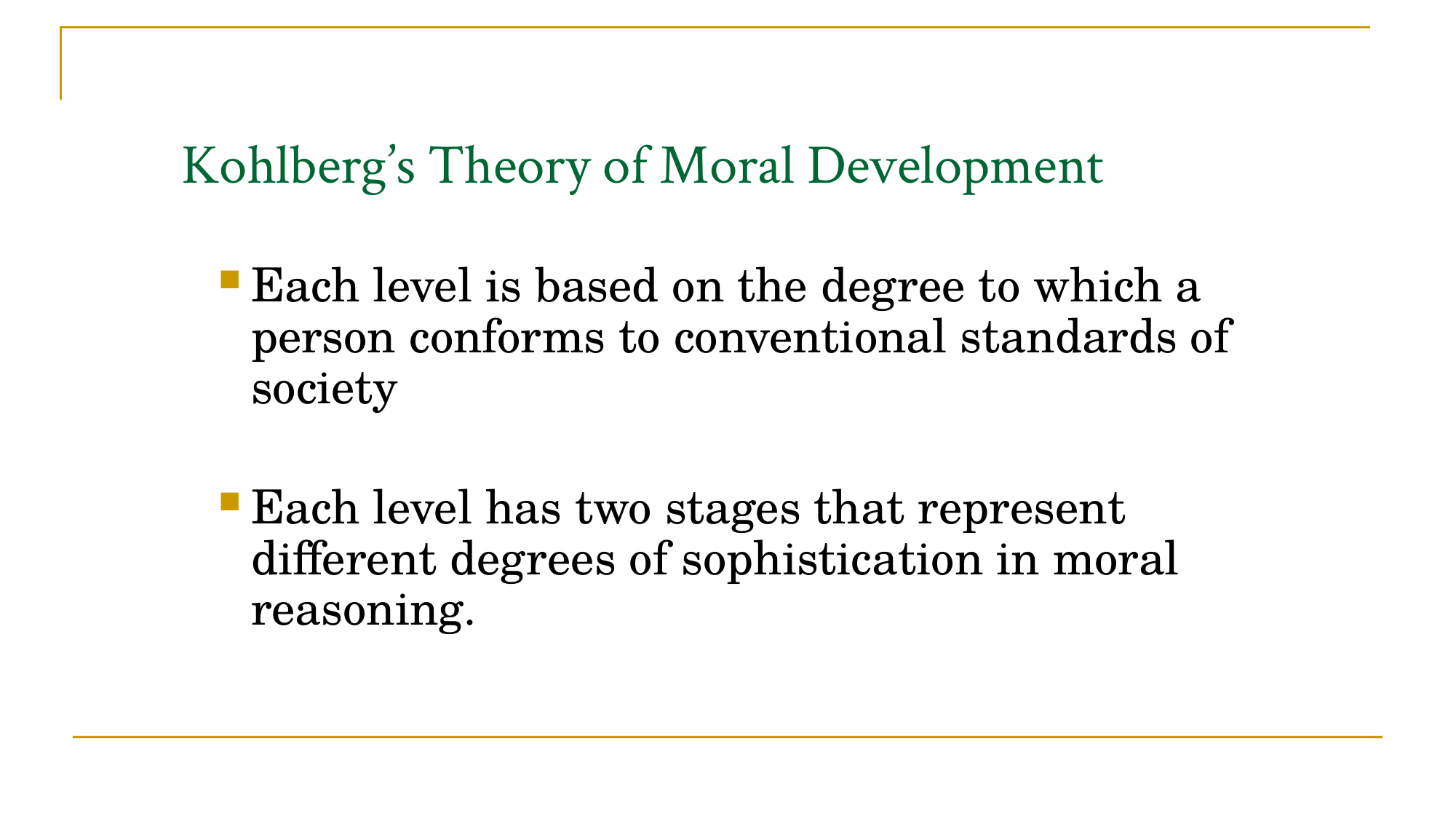

Kohlberg’s Theory of Moral Development
Each level is based on the degree to which a person conforms to conventional standards of society

Each level has two stages that represent different degrees of sophistication in moral reasoning.